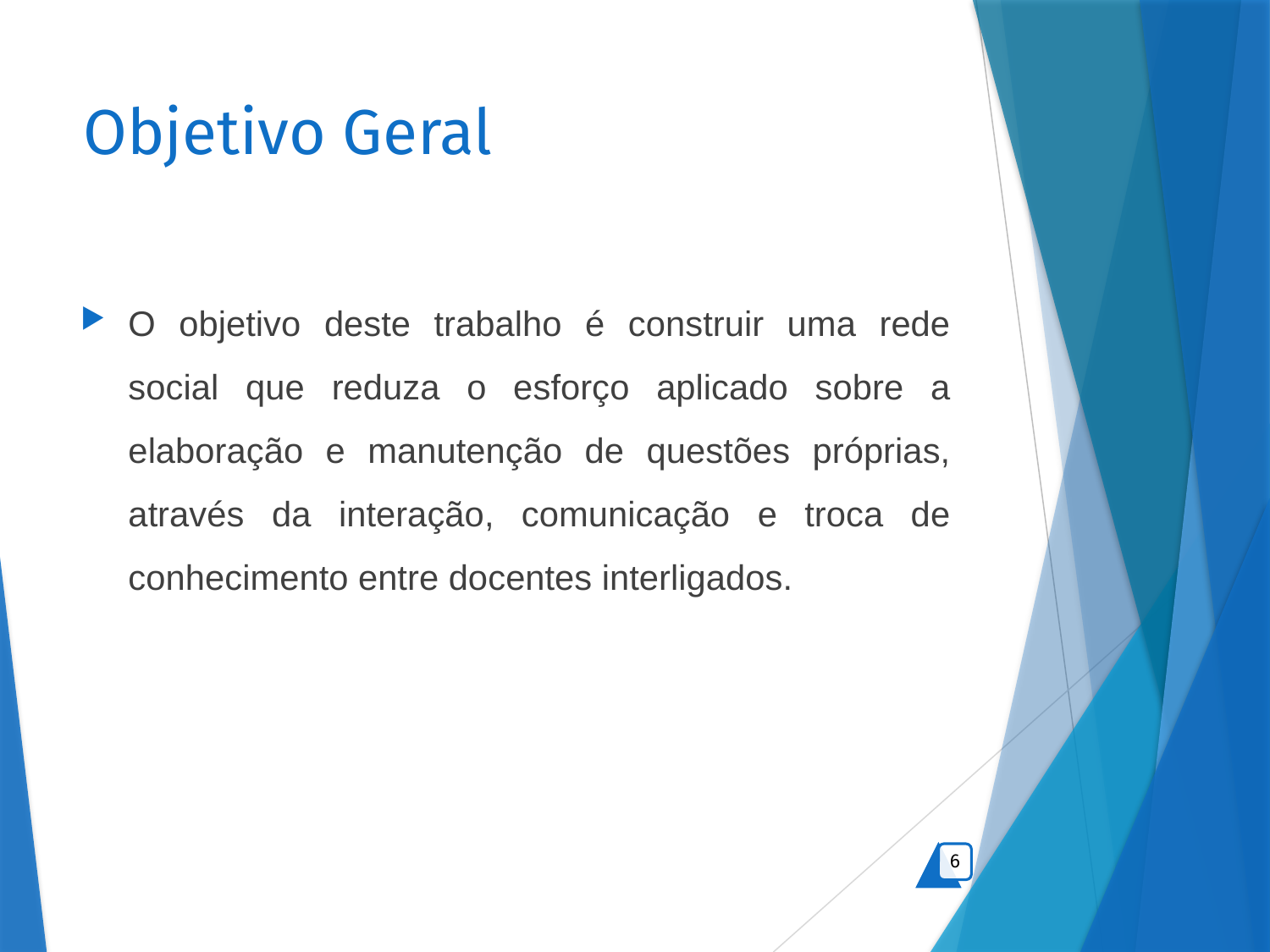

# Objetivo Geral
O objetivo deste trabalho é construir uma rede social que reduza o esforço aplicado sobre a elaboração e manutenção de questões próprias, através da interação, comunicação e troca de conhecimento entre docentes interligados.
6